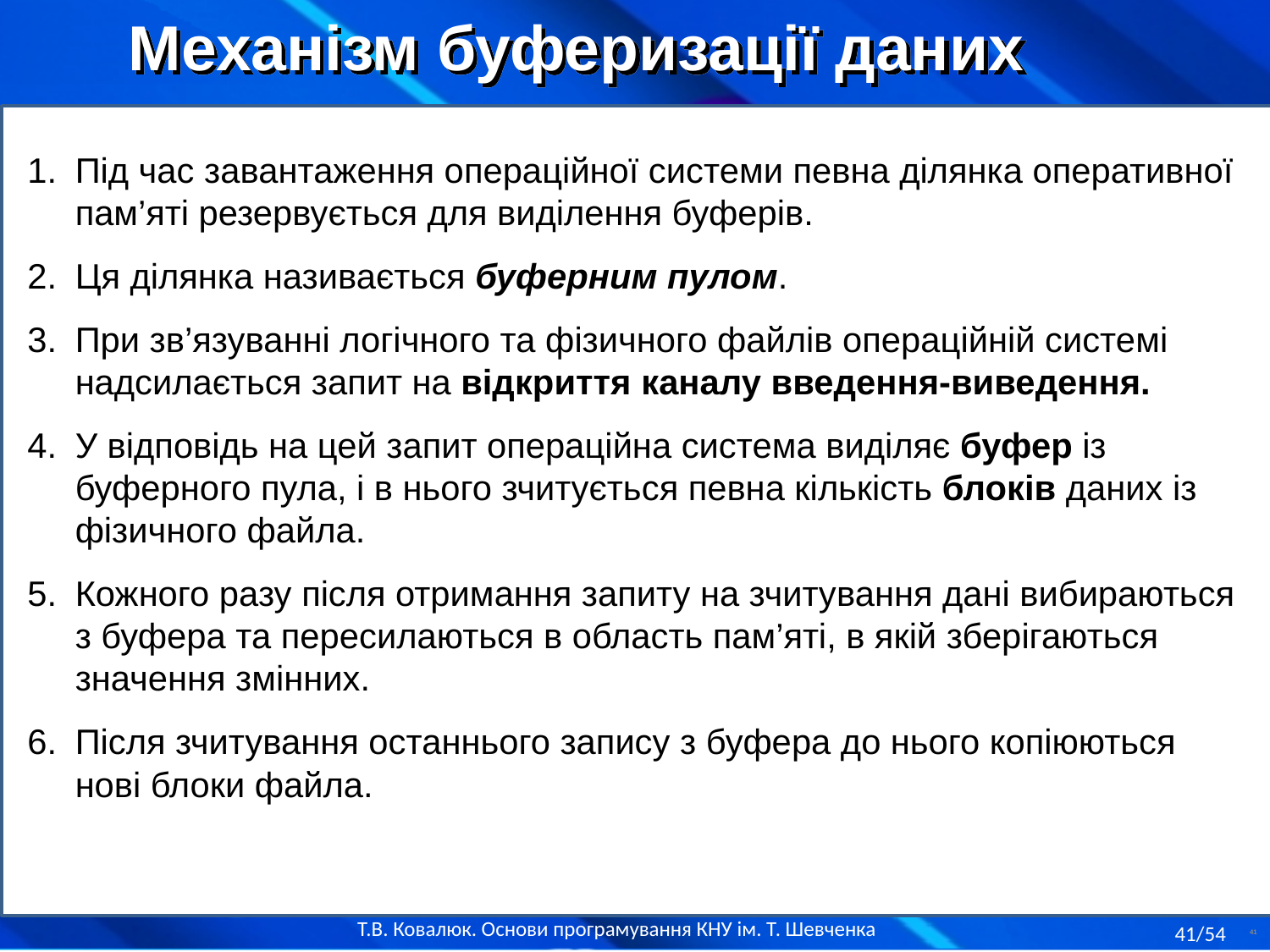

Механізм буферизації даних
Під час завантаження операційної системи певна ділянка оперативної пам’яті резервується для виділення буферів.
Ця ділянка називається буферним пулом.
При зв’язуванні логічного та фізичного файлів операційній системі надсилається запит на відкриття каналу введення-виведення.
У відповідь на цей запит операційна система виділяє буфер із буферного пула, і в нього зчитується певна кількість блоків даних із фізичного файла.
Кожного разу після отримання запиту на зчитування дані вибираються з буфера та пересилаються в область пам’яті, в якій зберігаються значення змінних.
Після зчитування останнього запису з буфера до нього копіюються нові блоки файла.
41